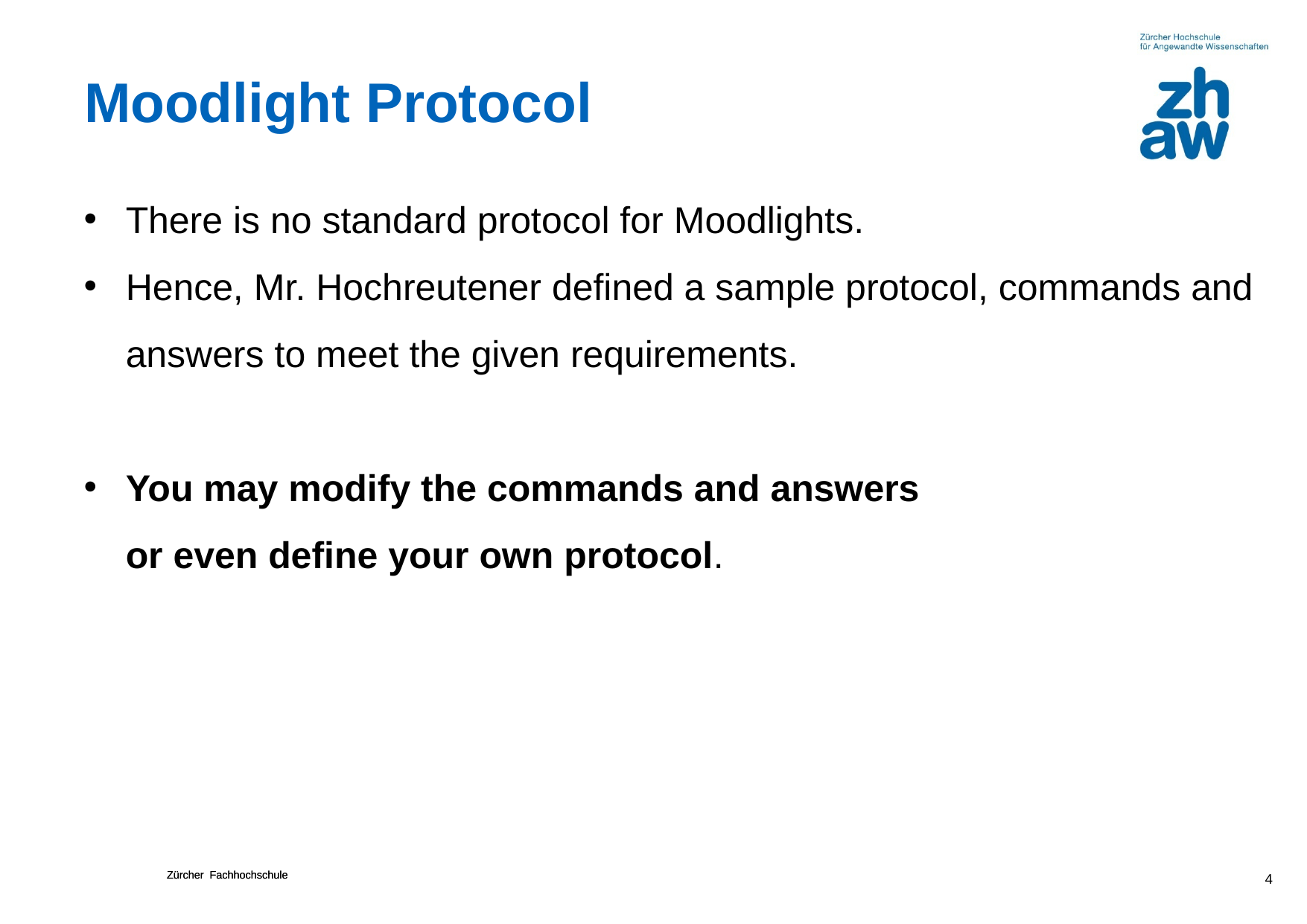

# Moodlight Protocol
There is no standard protocol for Moodlights.
Hence, Mr. Hochreutener defined a sample protocol, commands and answers to meet the given requirements.

You may modify the commands and answers
or even define your own protocol.
4